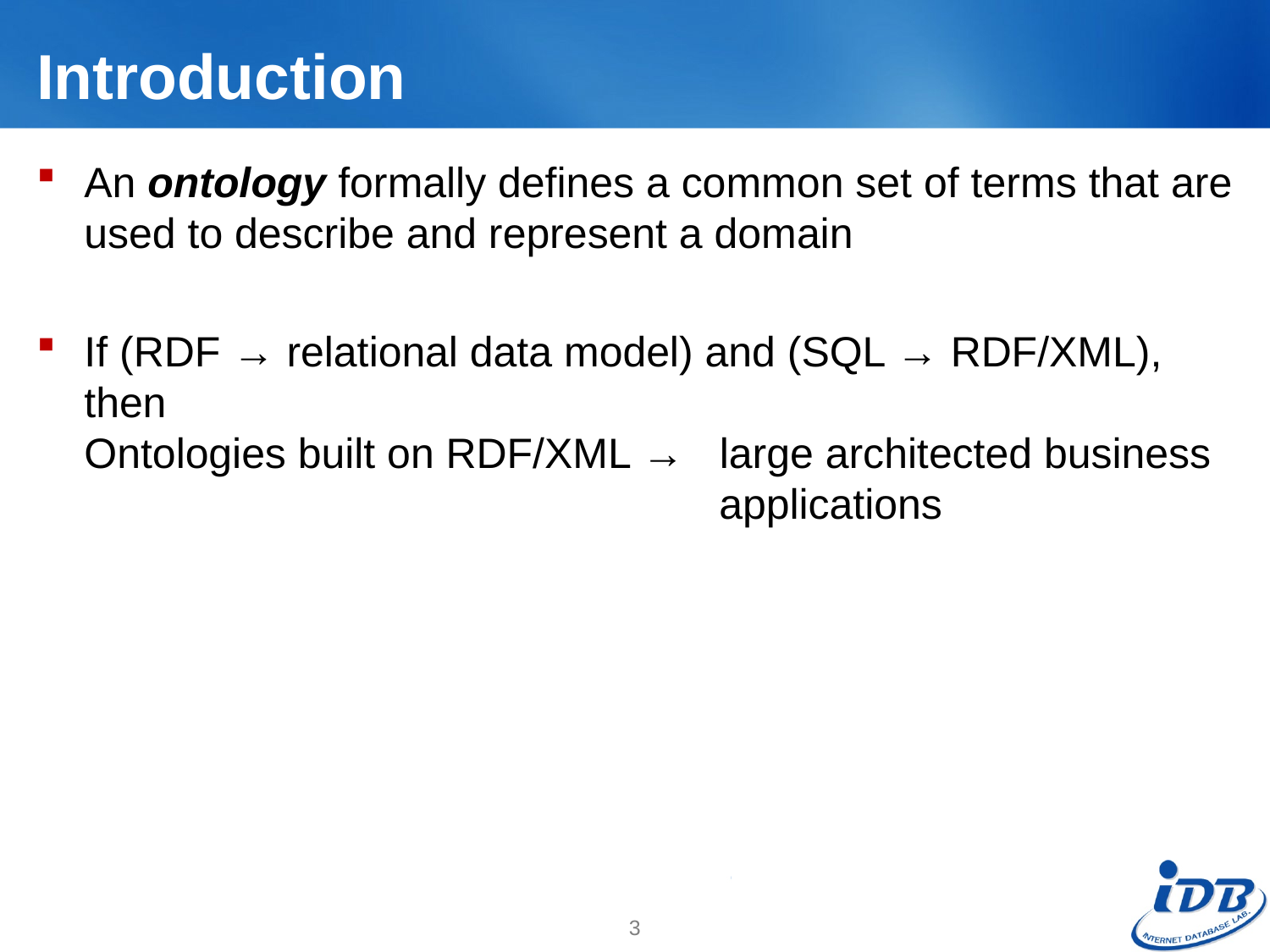

# Introduction
An ontology formally defines a common set of terms that are used to describe and represent a domain

If (RDF → relational data model) and (SQL → RDF/XML), then
Ontologies built on RDF/XML →   large architected business 						applications

3